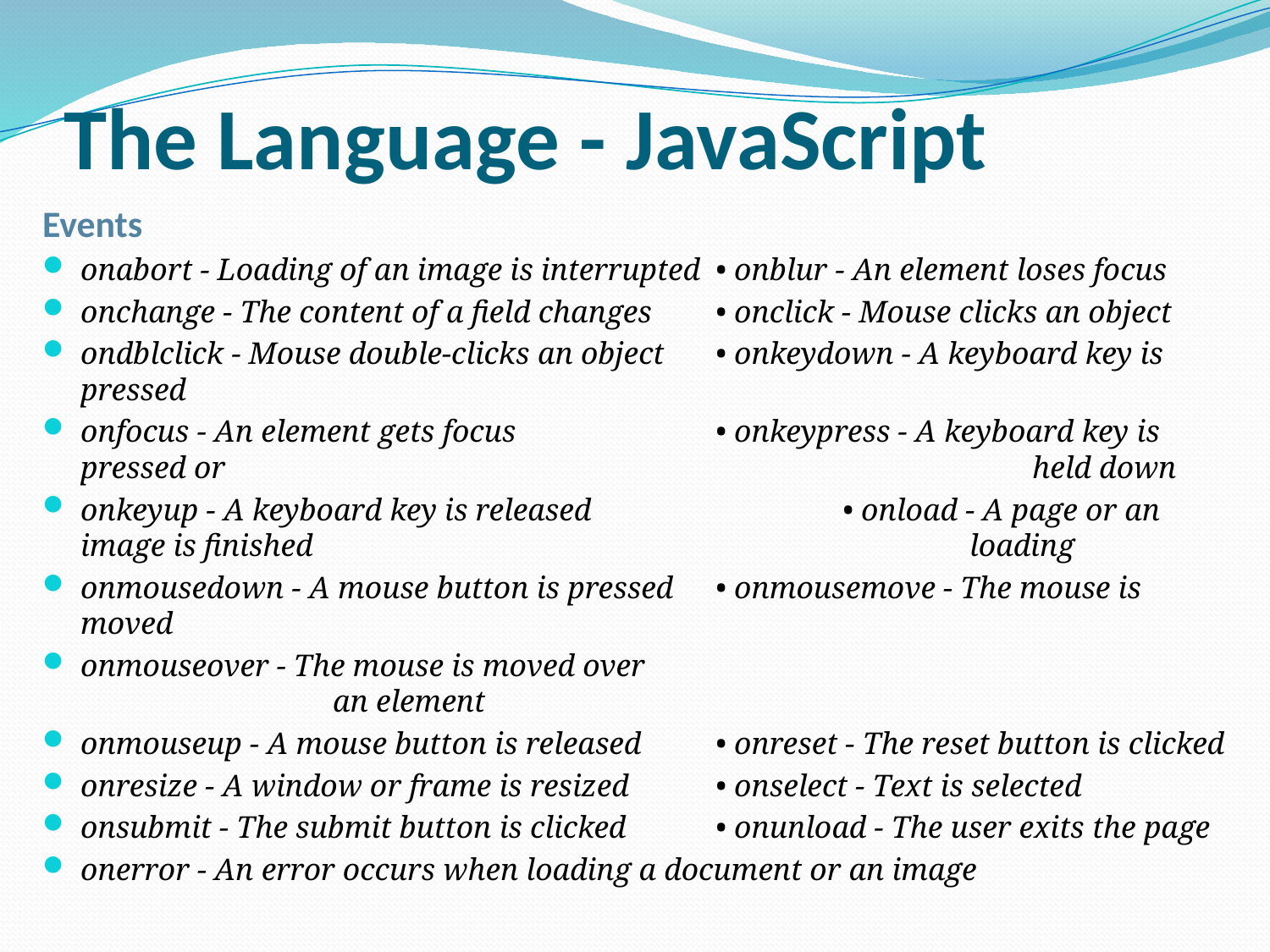

# The Language - JavaScript
Events
onabort - Loading of an image is interrupted	• onblur - An element loses focus
onchange - The content of a field changes	• onclick - Mouse clicks an object
ondblclick - Mouse double-clicks an object	• onkeydown - A keyboard key is pressed
onfocus - An element gets focus		• onkeypress - A keyboard key is pressed or 						        held down
onkeyup - A keyboard key is released		• onload - A page or an image is finished 						loading
onmousedown - A mouse button is pressed	• onmousemove - The mouse is moved
onmouseover - The mouse is moved over 						                an element
onmouseup - A mouse button is released	• onreset - The reset button is clicked
onresize - A window or frame is resized	• onselect - Text is selected
onsubmit - The submit button is clicked	• onunload - The user exits the page
onerror - An error occurs when loading a document or an image